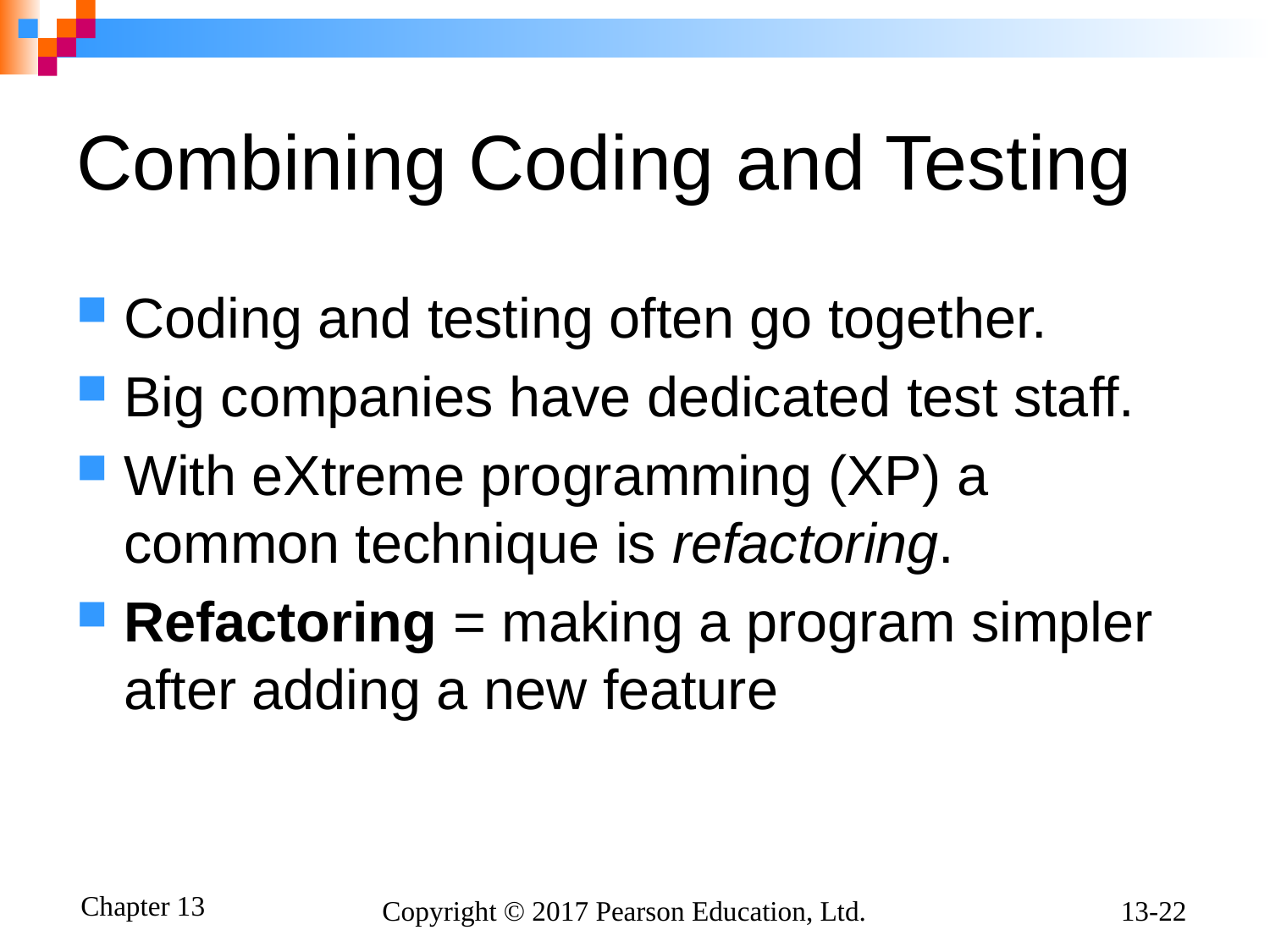

# Combining Coding and Testing
Coding and testing often go together.
Big companies have dedicated test staff.
With eXtreme programming (XP) a common technique is refactoring.
Refactoring = making a program simpler after adding a new feature